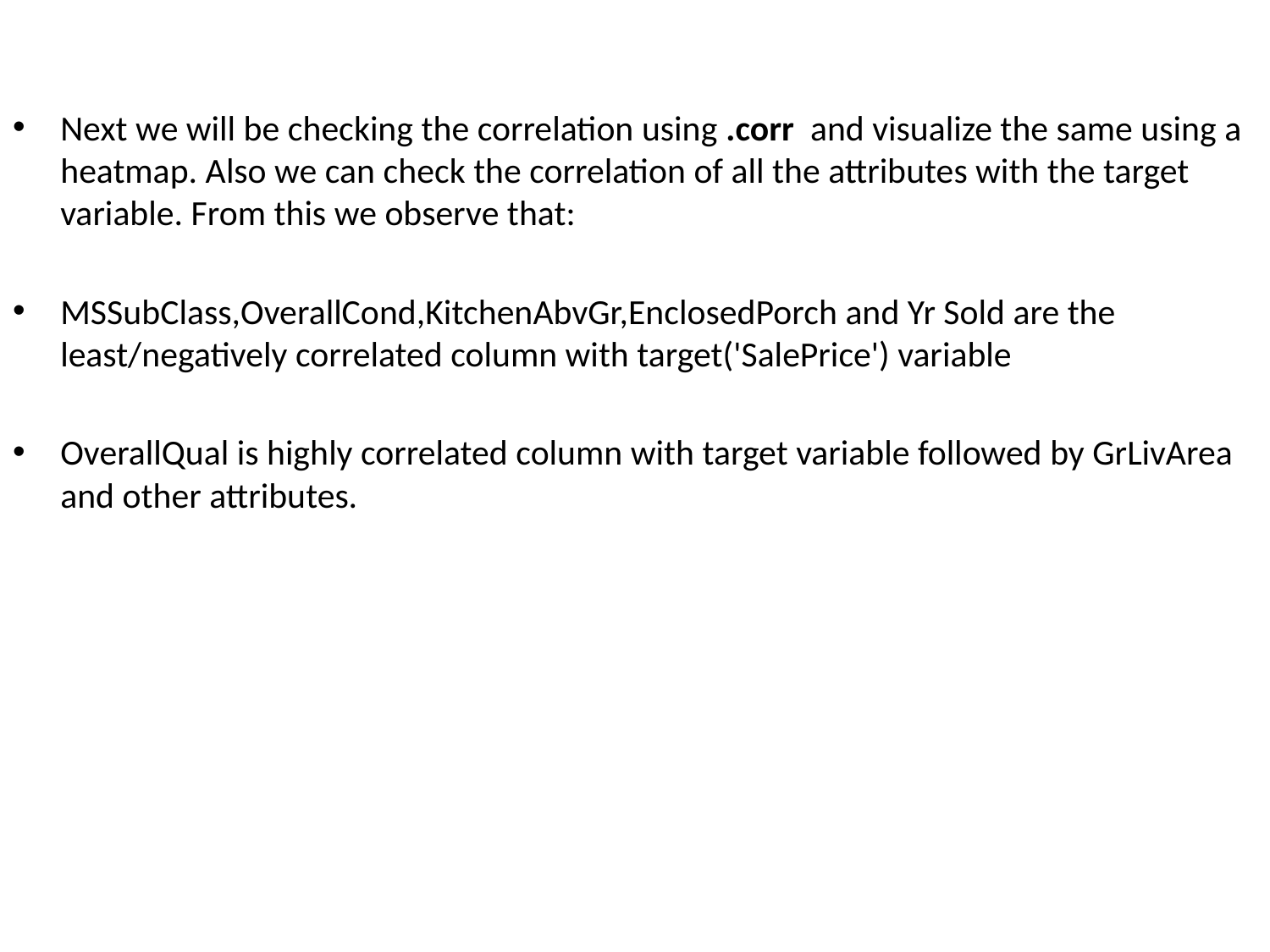

Next we will be checking the correlation using .corr  and visualize the same using a heatmap. Also we can check the correlation of all the attributes with the target variable. From this we observe that:

MSSubClass,OverallCond,KitchenAbvGr,EnclosedPorch and Yr Sold are the least/negatively correlated column with target('SalePrice') variable

OverallQual is highly correlated column with target variable followed by GrLivArea and other attributes.